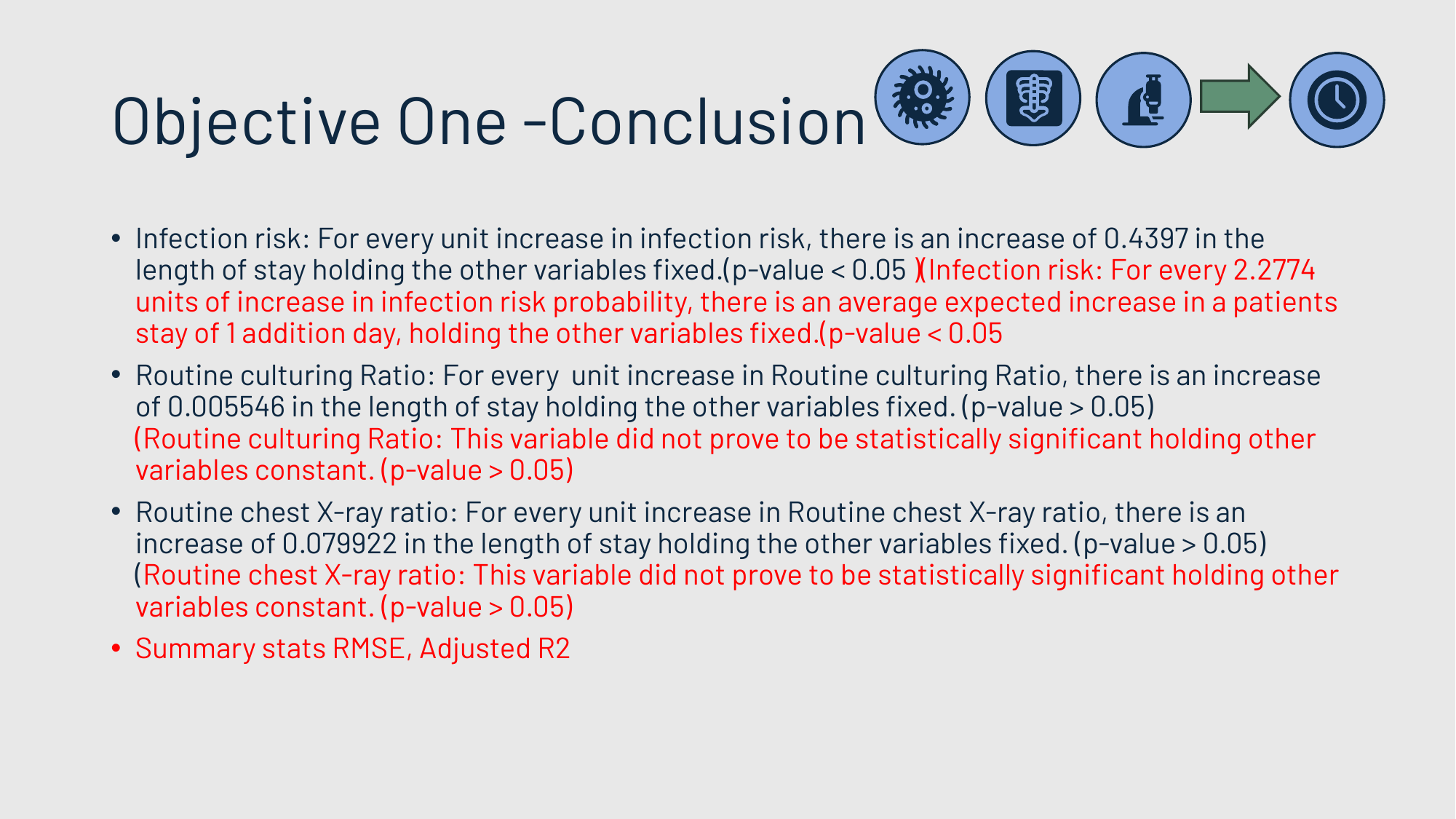

# Objective One -Conclusion

Infection risk: For every unit increase in infection risk, there is an increase of 0.4397 in the length of stay holding the other variables fixed.(p-value < 0.05 )(Infection risk: For every 2.2774 units of increase in infection risk probability, there is an average expected increase in a patients stay of 1 addition day, holding the other variables fixed.(p-value < 0.05
Routine culturing Ratio: For every  unit increase in Routine culturing Ratio, there is an increase of 0.005546 in the length of stay holding the other variables fixed. (p-value > 0.05)
(Routine culturing Ratio: This variable did not prove to be statistically significant holding other variables constant. (p-value > 0.05)
Routine chest X-ray ratio: For every unit increase in Routine chest X-ray ratio, there is an increase of 0.079922 in the length of stay holding the other variables fixed. (p-value > 0.05)
(Routine chest X-ray ratio: This variable did not prove to be statistically significant holding other variables constant. (p-value > 0.05)
Summary stats RMSE, Adjusted R2